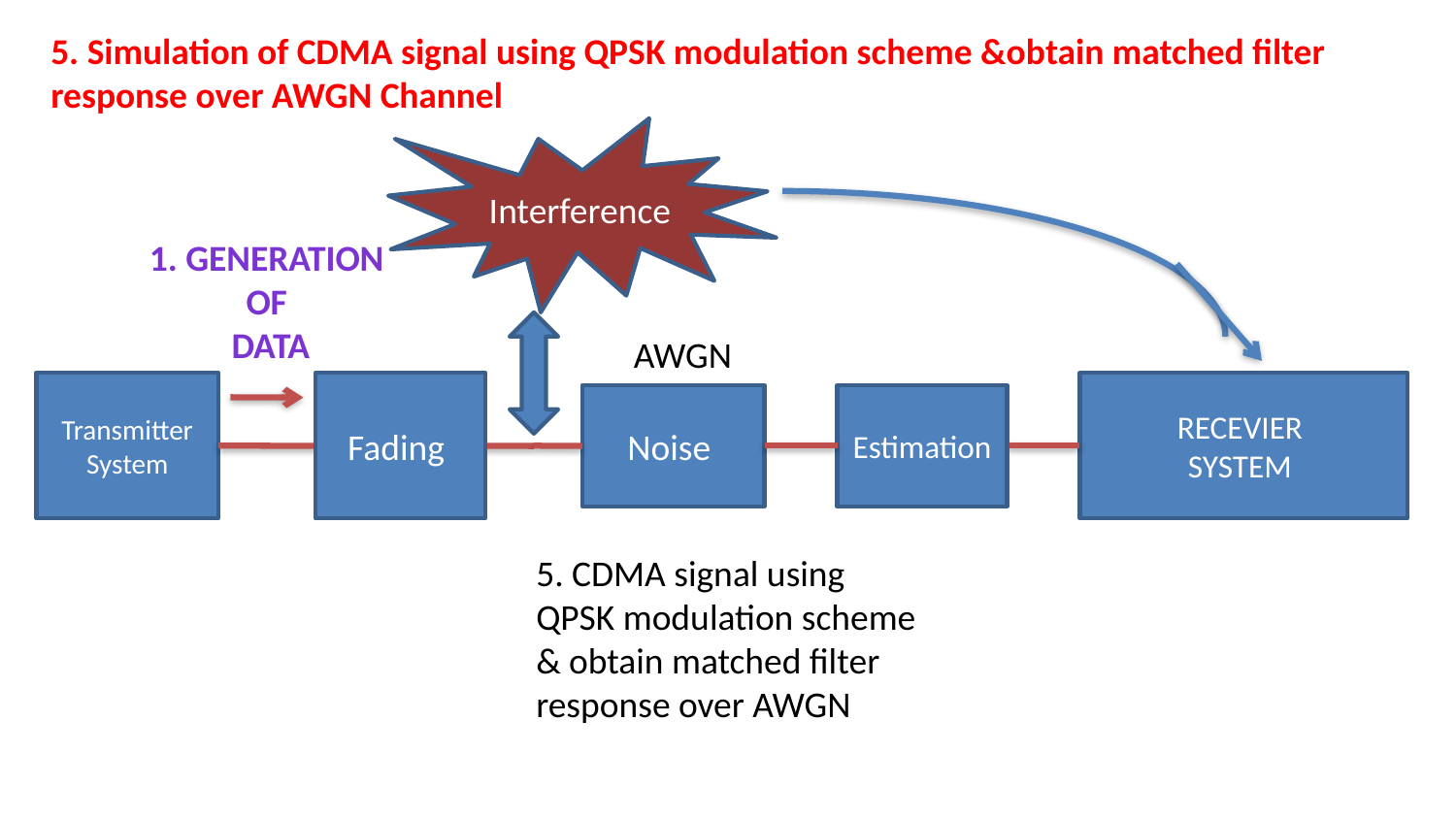

5. Simulation of CDMA signal using QPSK modulation scheme &obtain matched filter response over AWGN Channel
Interference

Transmitter System
Fading
RECEVIER
SYSTEM
Noise
Estimation
1. Generation
of
DATA
AWGN
5. CDMA signal using QPSK modulation scheme & obtain matched filter response over AWGN